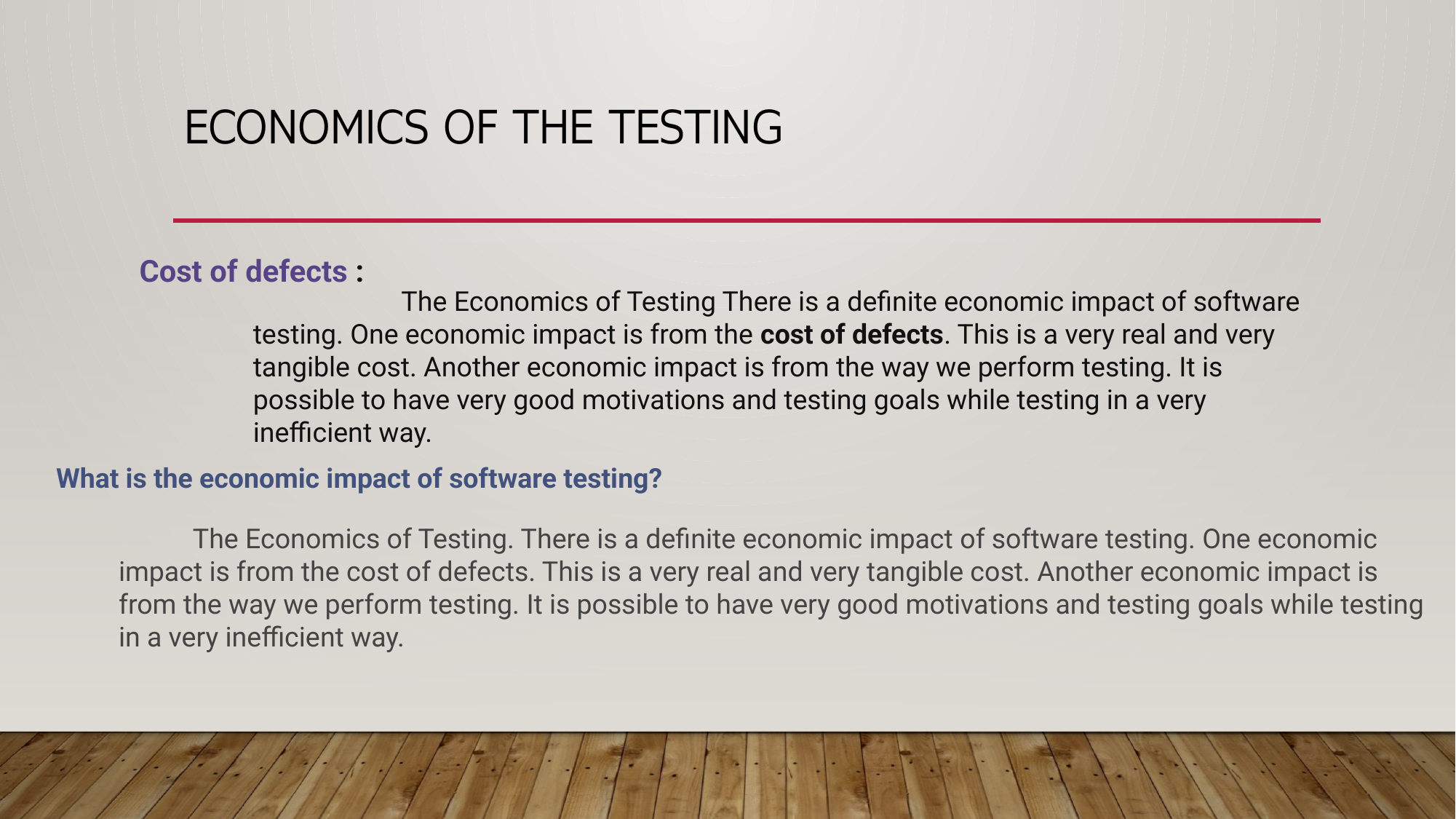

# Economics of the testing
Cost of defects :
                      The Economics of Testing There is a definite economic impact of software testing. One economic impact is from the cost of defects. This is a very real and very tangible cost. Another economic impact is from the way we perform testing. It is possible to have very good motivations and testing goals while testing in a very inefficient way.
What is the economic impact of software testing?
           The Economics of Testing. There is a definite economic impact of software testing. One economic impact is from the cost of defects. This is a very real and very tangible cost. Another economic impact is from the way we perform testing. It is possible to have very good motivations and testing goals while testing in a very inefficient way.